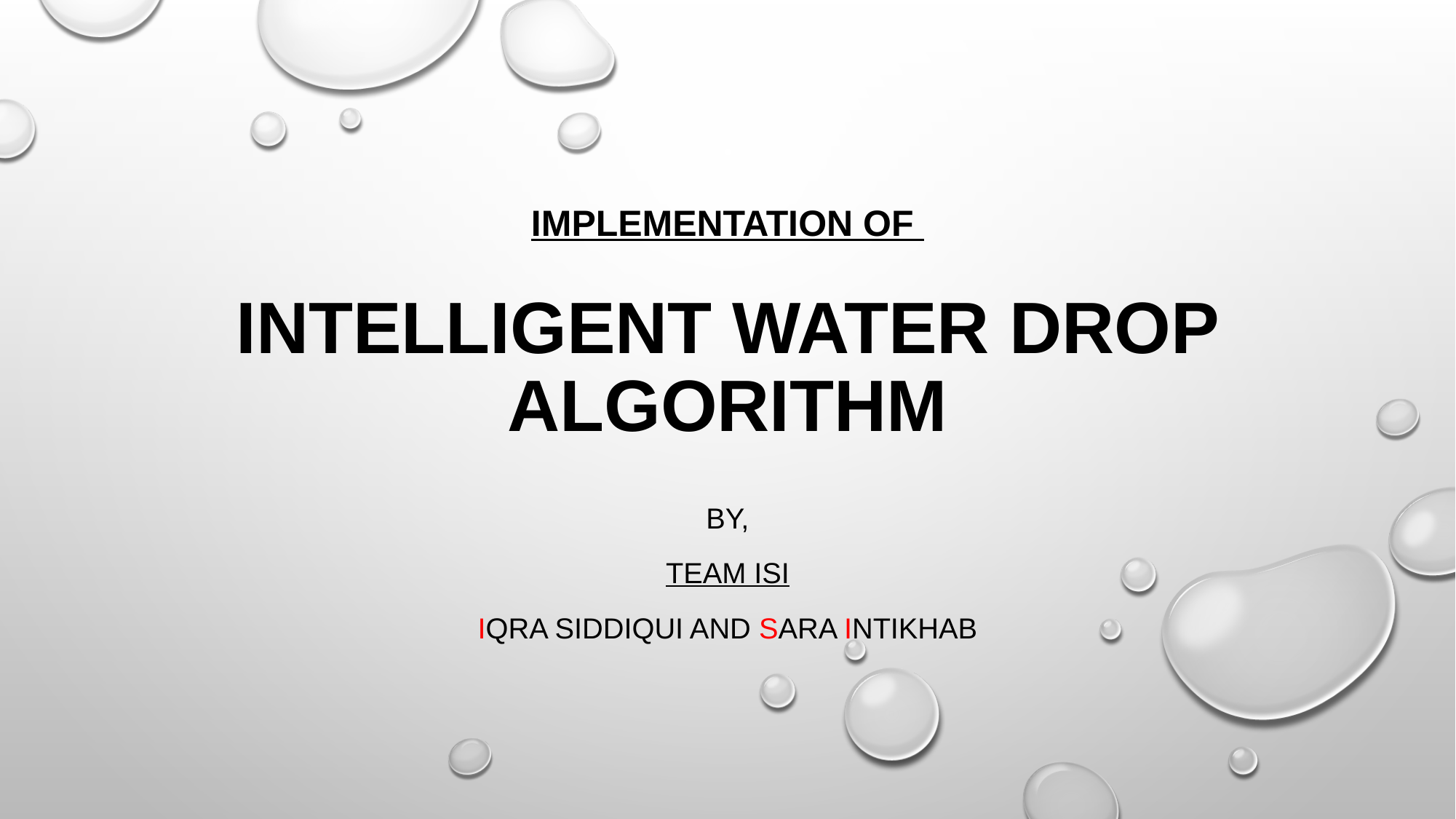

# Implementation of iNTELlIGENT WATER DROP Algorithm
By,
Team ISI
Iqra Siddiqui and Sara Intikhab